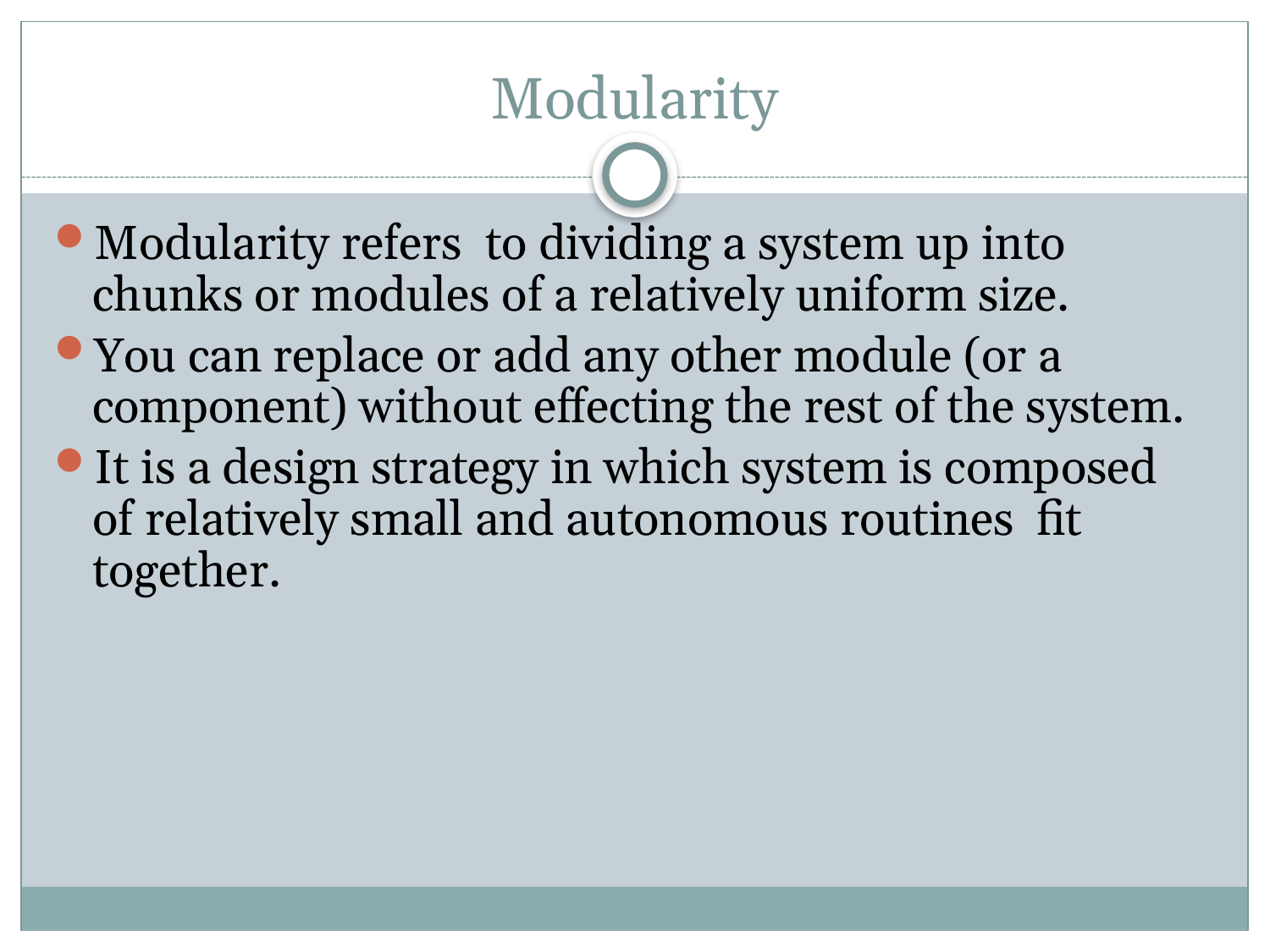

# Modularity
Modularity refers  to dividing a system up into chunks or modules of a relatively uniform size.
You can replace or add any other module (or a component) without effecting the rest of the system.
It is a design strategy in which system is composed of relatively small and autonomous routines  fit together.